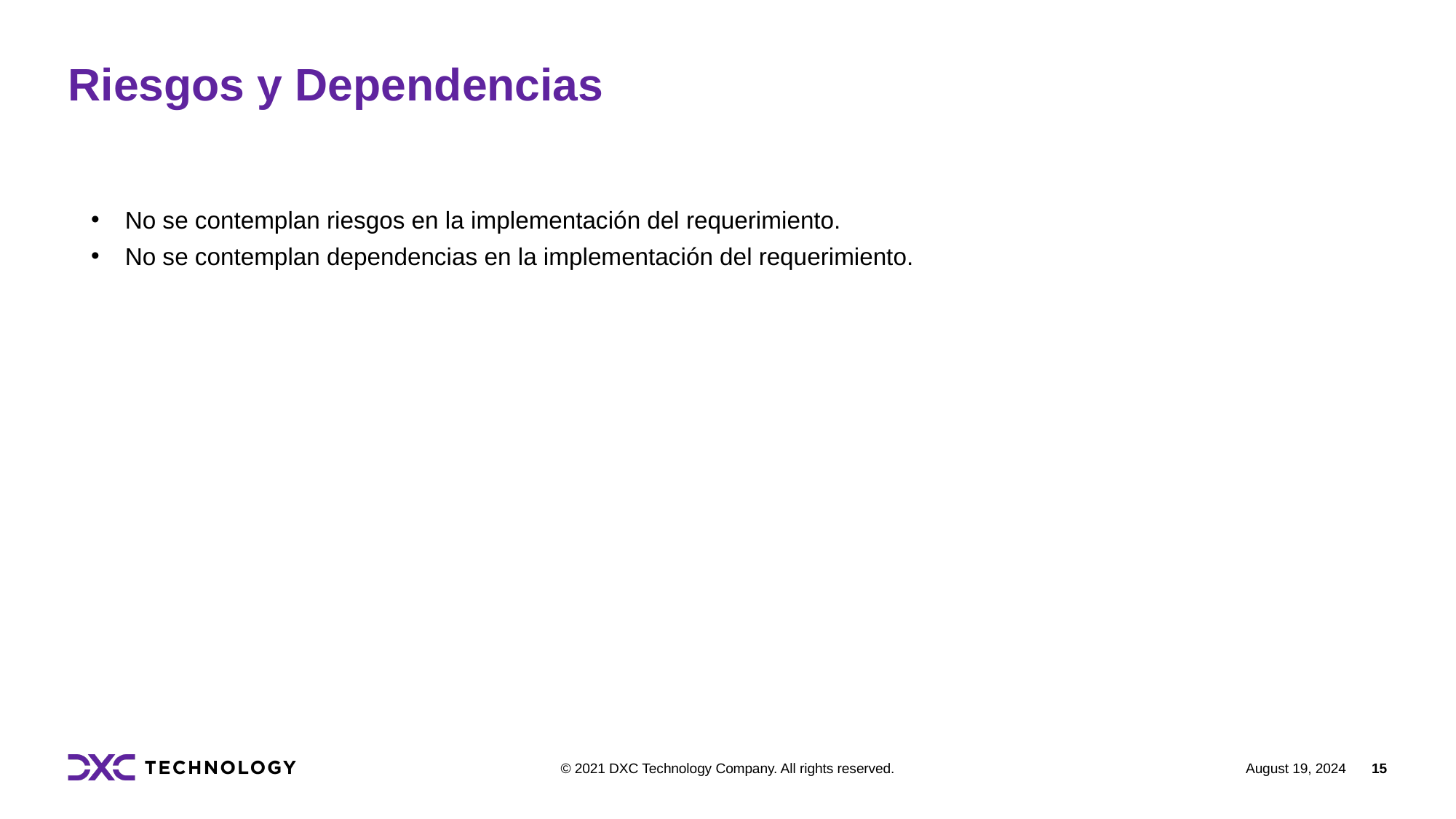

# Riesgos y Dependencias
No se contemplan riesgos en la implementación del requerimiento.
No se contemplan dependencias en la implementación del requerimiento.